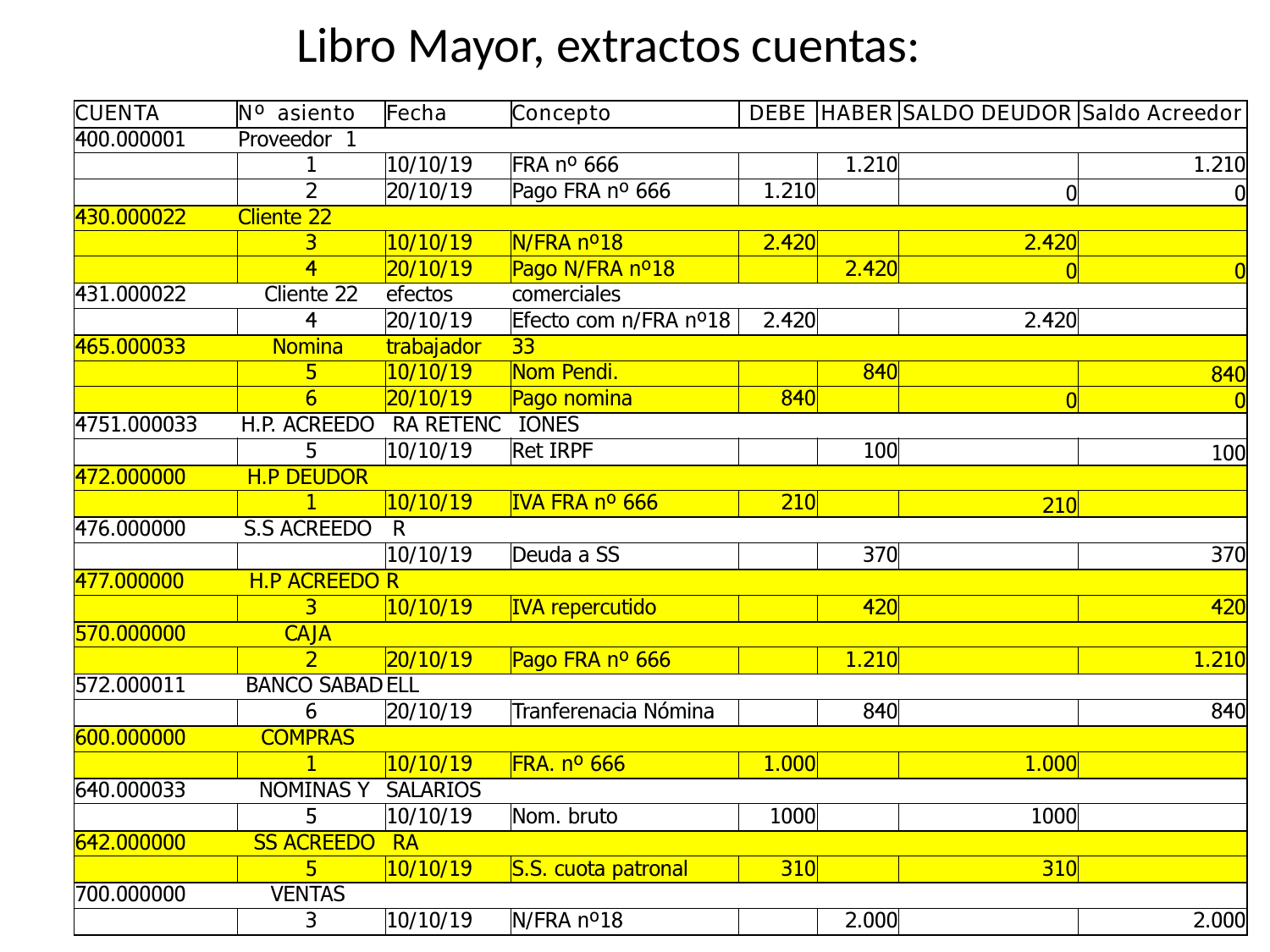

# Libro Mayor, extractos cuentas:
| CUENTA | Nº asiento | Fecha | Concepto | DEBE | HABER | SALDO DEUDOR | Saldo Acreedor |
| --- | --- | --- | --- | --- | --- | --- | --- |
| 400.000001 | Proveedor 1 |  |  |  |  |  |  |
|  | 1 | 10/10/19 | FRA nº 666 |  | 1.210 |  | 1.210 |
|  | 2 | 20/10/19 | Pago FRA nº 666 | 1.210 |  | 0 | 0 |
| 430.000022 | Cliente 22 |  |  |  |  |  |  |
|  | 3 | 10/10/19 | N/FRA nº18 | 2.420 |  | 2.420 |  |
|  | 4 | 20/10/19 | Pago N/FRA nº18 |  | 2.420 | 0 | 0 |
| 431.000022 | Cliente 22 | efectos | comerciales |  |  |  |  |
|  | 4 | 20/10/19 | Efecto com n/FRA nº18 | 2.420 |  | 2.420 |  |
| 465.000033 | Nomina | trabajador | 33 |  |  |  |  |
|  | 5 | 10/10/19 | Nom Pendi. |  | 840 |  | 840 |
|  | 6 | 20/10/19 | Pago nomina | 840 |  | 0 | 0 |
| 4751.000033 | H.P. ACREEDO | RA RETENC | IONES |  |  |  |  |
|  | 5 | 10/10/19 | Ret IRPF |  | 100 |  | 100 |
| 472.000000 | H.P DEUDOR |  |  |  |  |  |  |
|  | 1 | 10/10/19 | IVA FRA nº 666 | 210 |  | 210 |  |
| 476.000000 | S.S ACREEDO | R |  |  |  |  |  |
|  |  | 10/10/19 | Deuda a SS |  | 370 |  | 370 |
| 477.000000 | H.P ACREEDO | R |  |  |  |  |  |
|  | 3 | 10/10/19 | IVA repercutido |  | 420 |  | 420 |
| 570.000000 | CAJA |  |  |  |  |  |  |
|  | 2 | 20/10/19 | Pago FRA nº 666 |  | 1.210 |  | 1.210 |
| 572.000011 | BANCO SABAD | ELL |  |  |  |  |  |
|  | 6 | 20/10/19 | Tranferenacia Nómina |  | 840 |  | 840 |
| 600.000000 | COMPRAS |  |  |  |  |  |  |
|  | 1 | 10/10/19 | FRA. nº 666 | 1.000 |  | 1.000 |  |
| 640.000033 | NOMINAS Y | SALARIOS |  |  |  |  |  |
|  | 5 | 10/10/19 | Nom. bruto | 1000 |  | 1000 |  |
| 642.000000 | SS ACREEDO | RA |  |  |  |  |  |
|  | 5 | 10/10/19 | S.S. cuota patronal | 310 |  | 310 |  |
| 700.000000 | VENTAS |  |  |  |  |  |  |
|  | 3 | 10/10/19 | N/FRA nº18 |  | 2.000 |  | 2.000 |